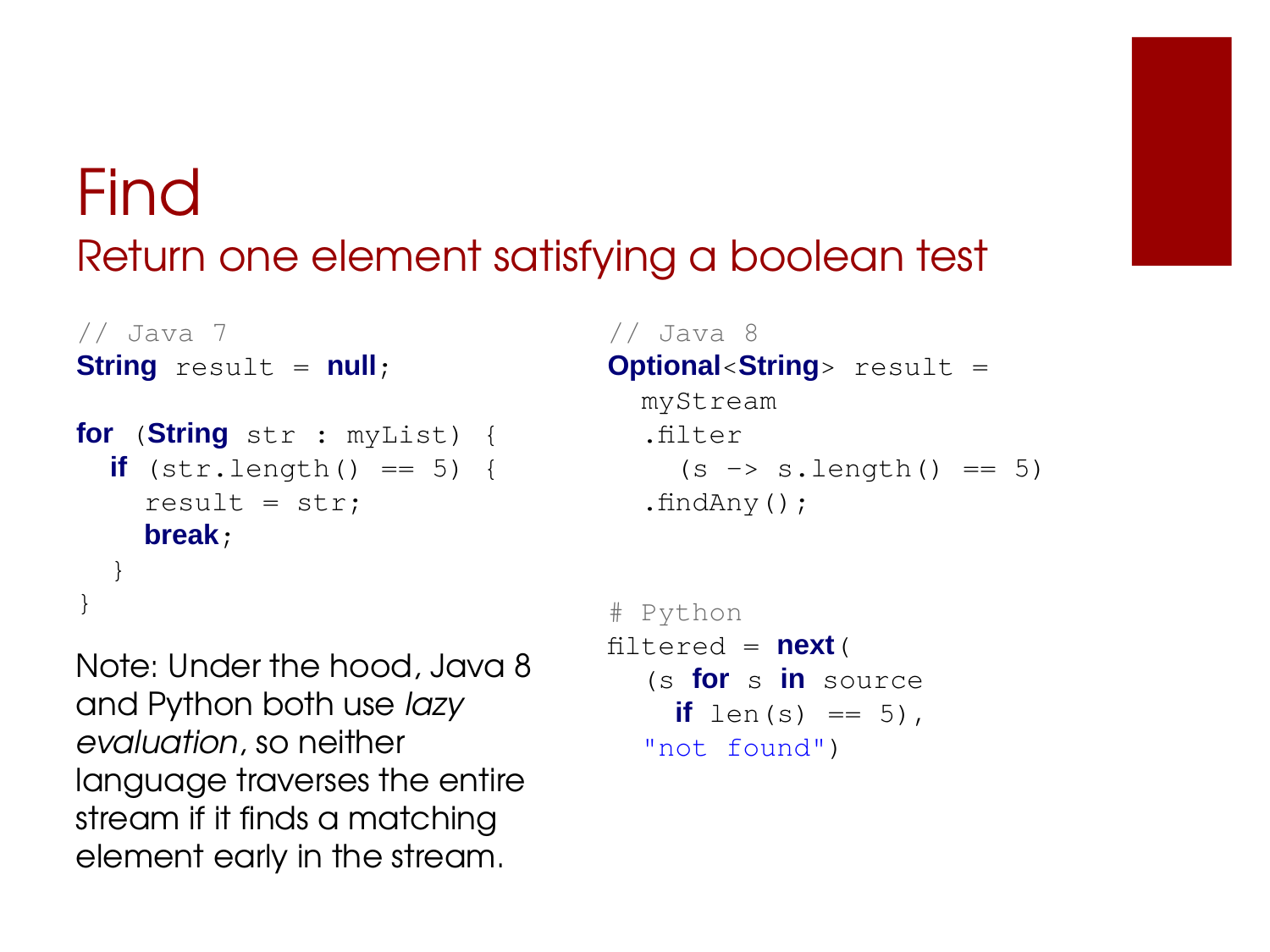

# Find Return one element satisfying a boolean test
// Java 8
Optional<String> result =
  myStream
  .filter
    (s -> s.length() == 5)
  .findAny();

// Java 7
String result = null;

for (String str : myList) {
  if (str.length() == 5) {
    result = str;
    break;
  }
}

# Python
filtered = next(
  (s for s in source
    if len(s) == 5),
  "not found")

Note: Under the hood, Java 8 and Python both use lazy evaluation, so neither language traverses the entire stream if it finds a matching element early in the stream.